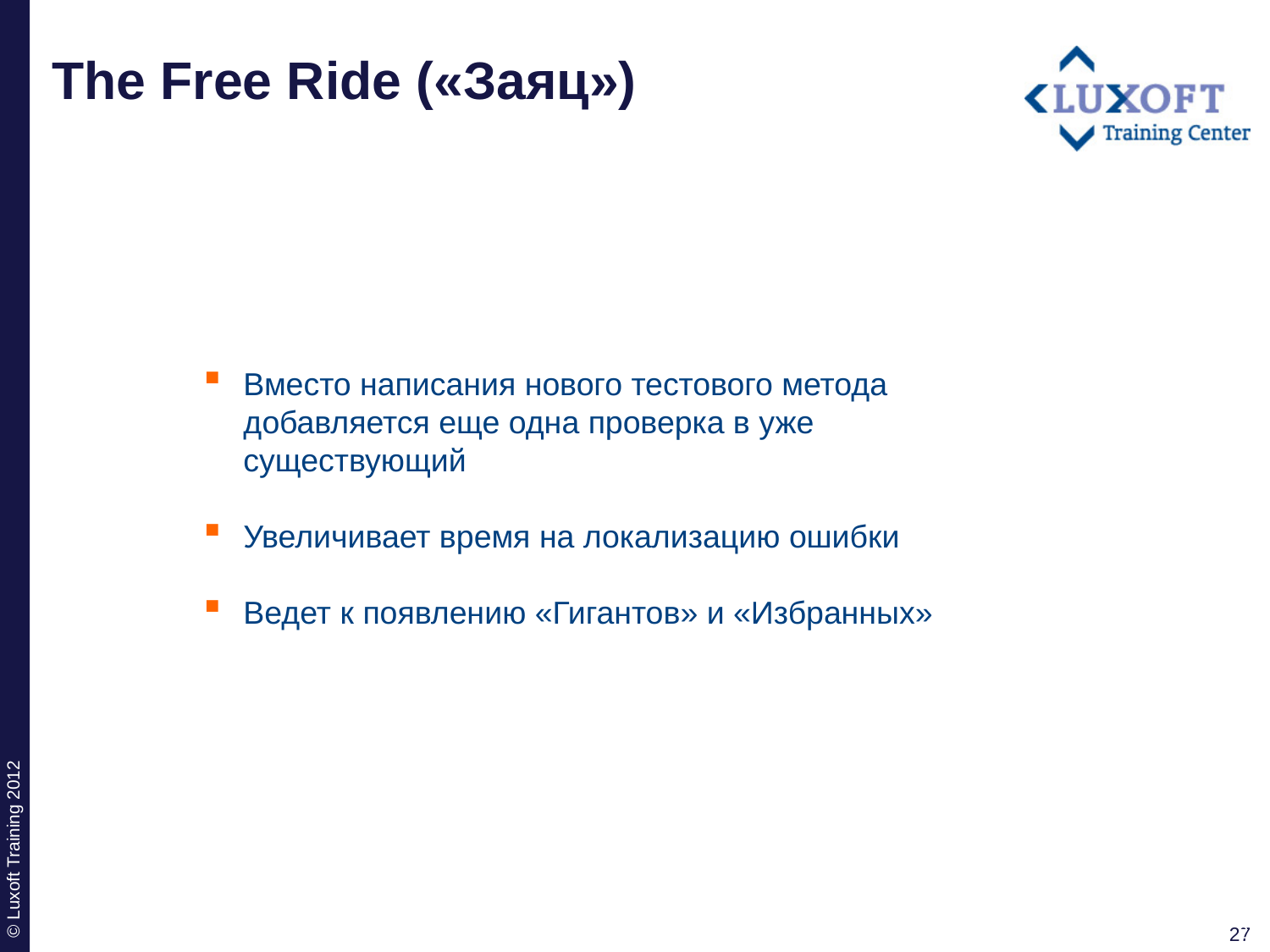

# The Free Ride («Заяц»)
Вместо написания нового тестового метода добавляется еще одна проверка в уже существующий

Увеличивает время на локализацию ошибки

Ведет к появлению «Гигантов» и «Избранных»